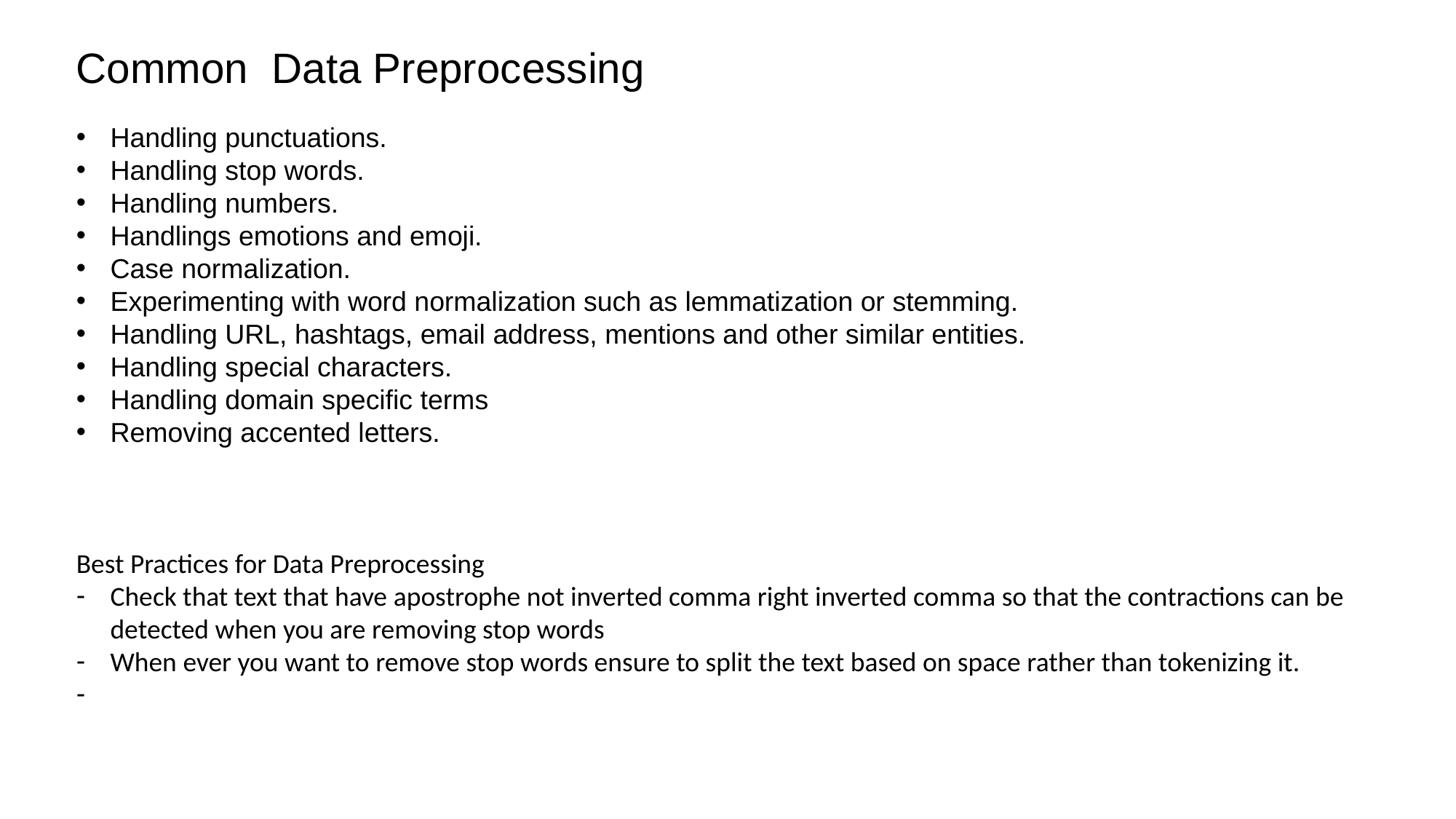

Common  Data Preprocessing
Handling punctuations.
Handling stop words.
Handling numbers.
Handlings emotions and emoji.
Case normalization.
Experimenting with word normalization such as lemmatization or stemming.
Handling URL, hashtags, email address, mentions and other similar entities.
Handling special characters.
Handling domain specific terms
Removing accented letters.

Best Practices for Data Preprocessing
Check that text that have apostrophe not inverted comma right inverted comma so that the contractions can be detected when you are removing stop words
When ever you want to remove stop words ensure to split the text based on space rather than tokenizing it.